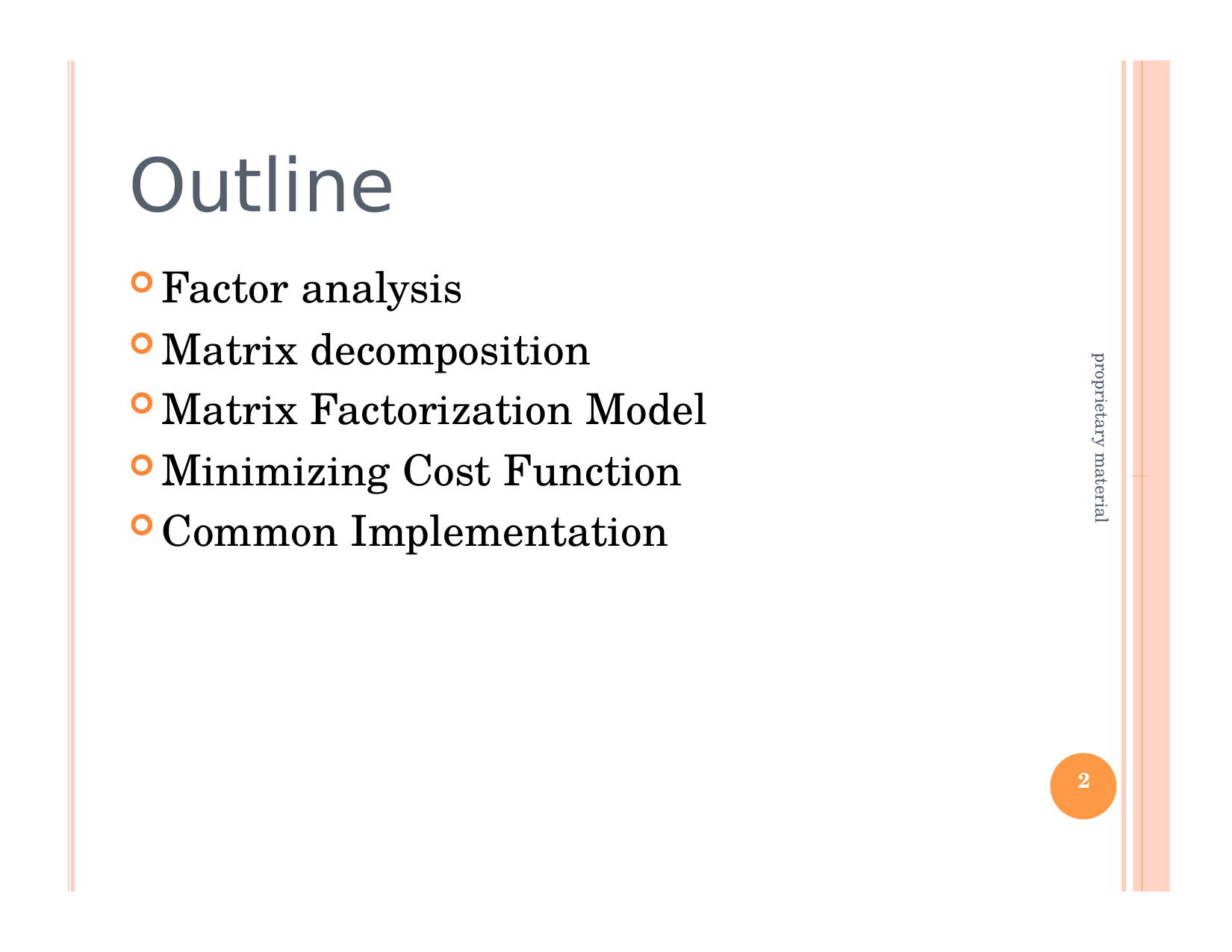

# Outline
Factor analysis
Matrix decomposition
Matrix Factorization Model
Minimizing Cost Function
Common Implementation
proprietary material
2